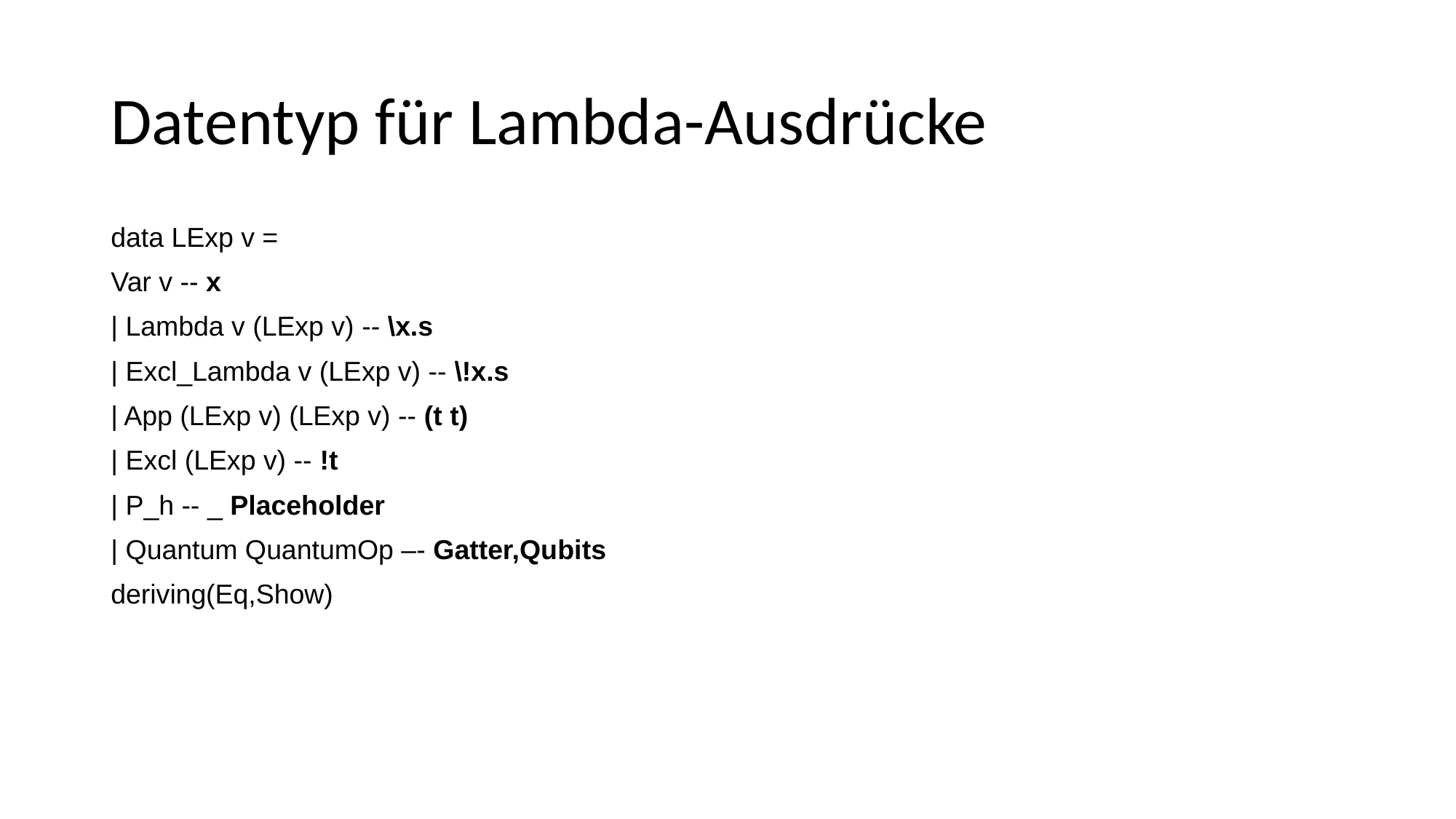

# Datentyp für Lambda-Ausdrücke
data LExp v =
Var v -- x
| Lambda v (LExp v) -- \x.s
| Excl_Lambda v (LExp v) -- \!x.s
| App (LExp v) (LExp v) -- (t t)
| Excl (LExp v) -- !t
| P_h -- _ Placeholder
| Quantum QuantumOp –- Gatter,Qubits
deriving(Eq,Show)